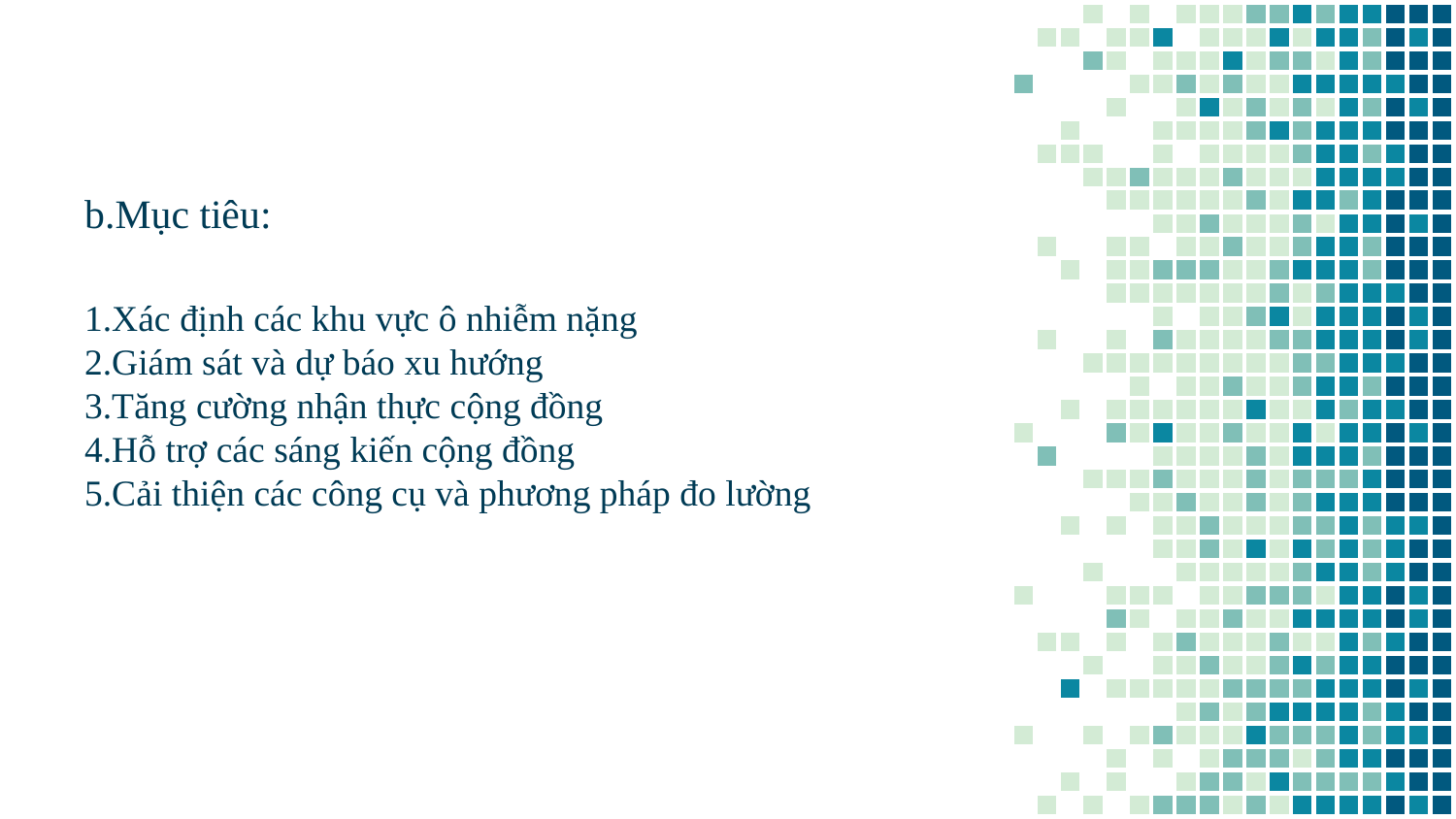

b.Mục tiêu:

1.Xác định các khu vực ô nhiễm nặng
2.Giám sát và dự báo xu hướng
3.Tăng cường nhận thực cộng đồng
4.Hỗ trợ các sáng kiến cộng đồng
5.Cải thiện các công cụ và phương pháp đo lường